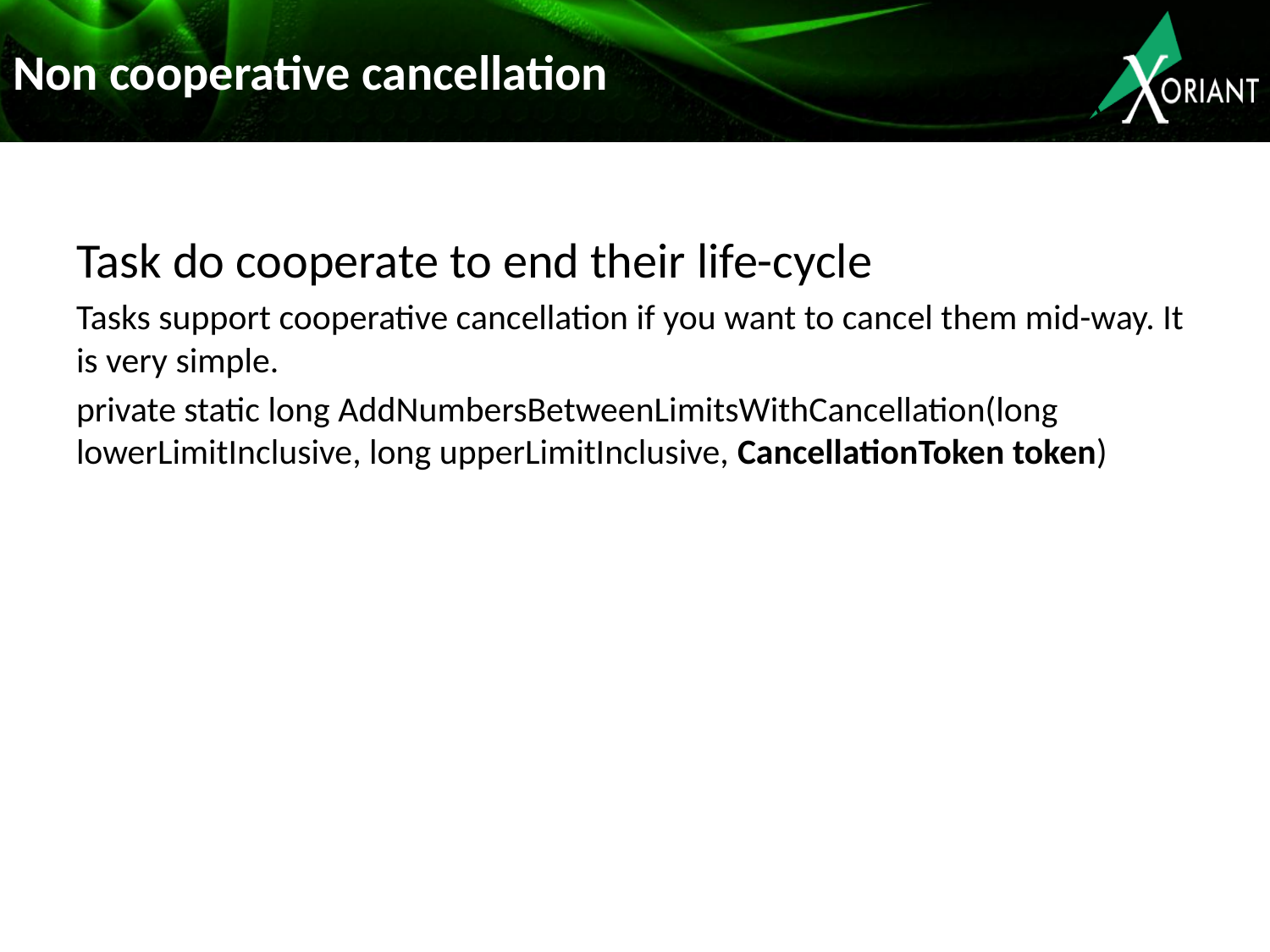

# Non cooperative cancellation
Task do cooperate to end their life-cycle
Tasks support cooperative cancellation if you want to cancel them mid-way. It is very simple.
private static long AddNumbersBetweenLimitsWithCancellation(long lowerLimitInclusive, long upperLimitInclusive, CancellationToken token)